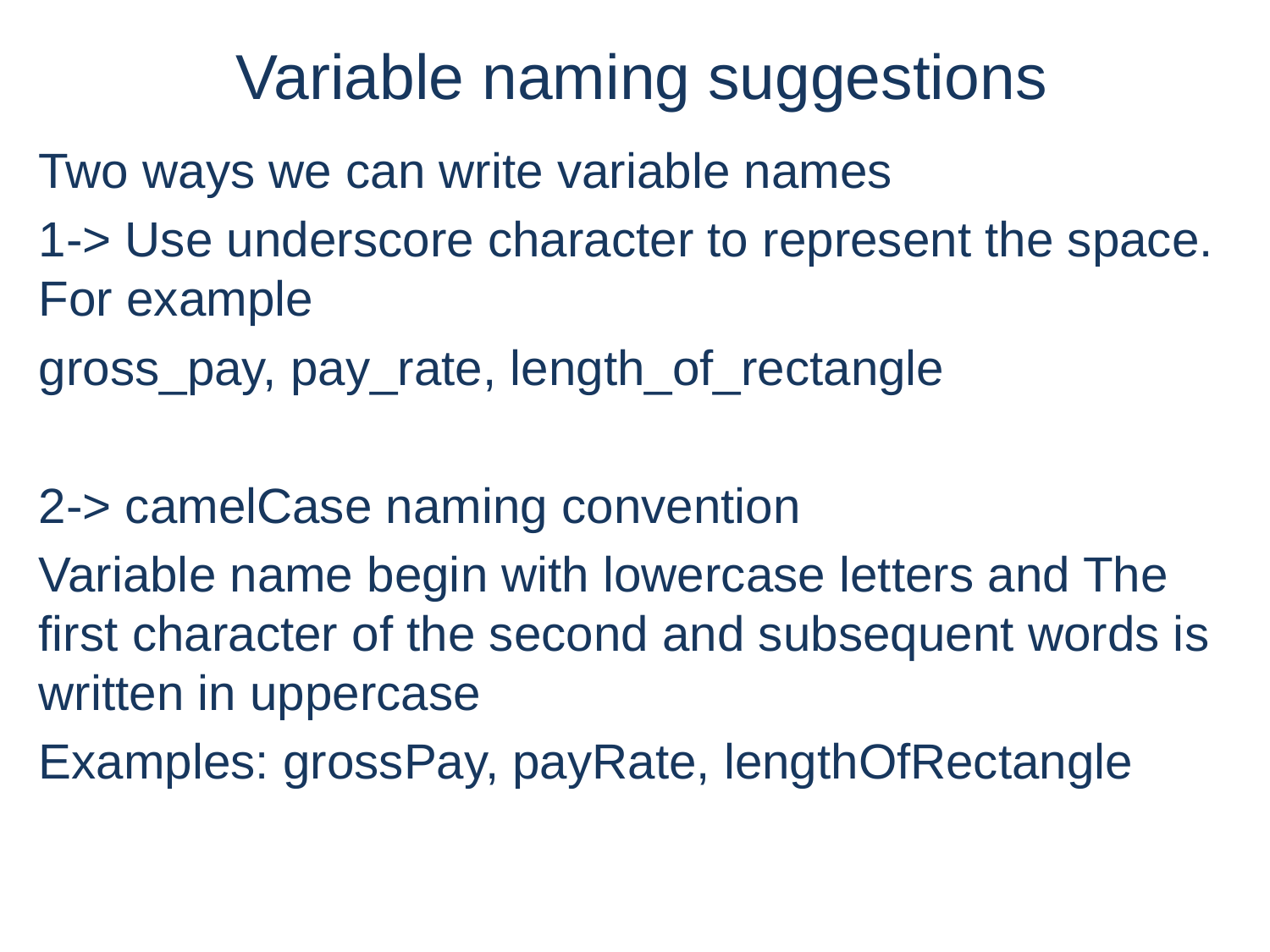

# Variable naming suggestions
Two ways we can write variable names
1-> Use underscore character to represent the space. For example
gross_pay, pay_rate, length_of_rectangle

2-> camelCase naming convention
Variable name begin with lowercase letters and The first character of the second and subsequent words is written in uppercase
Examples: grossPay, payRate, lengthOfRectangle